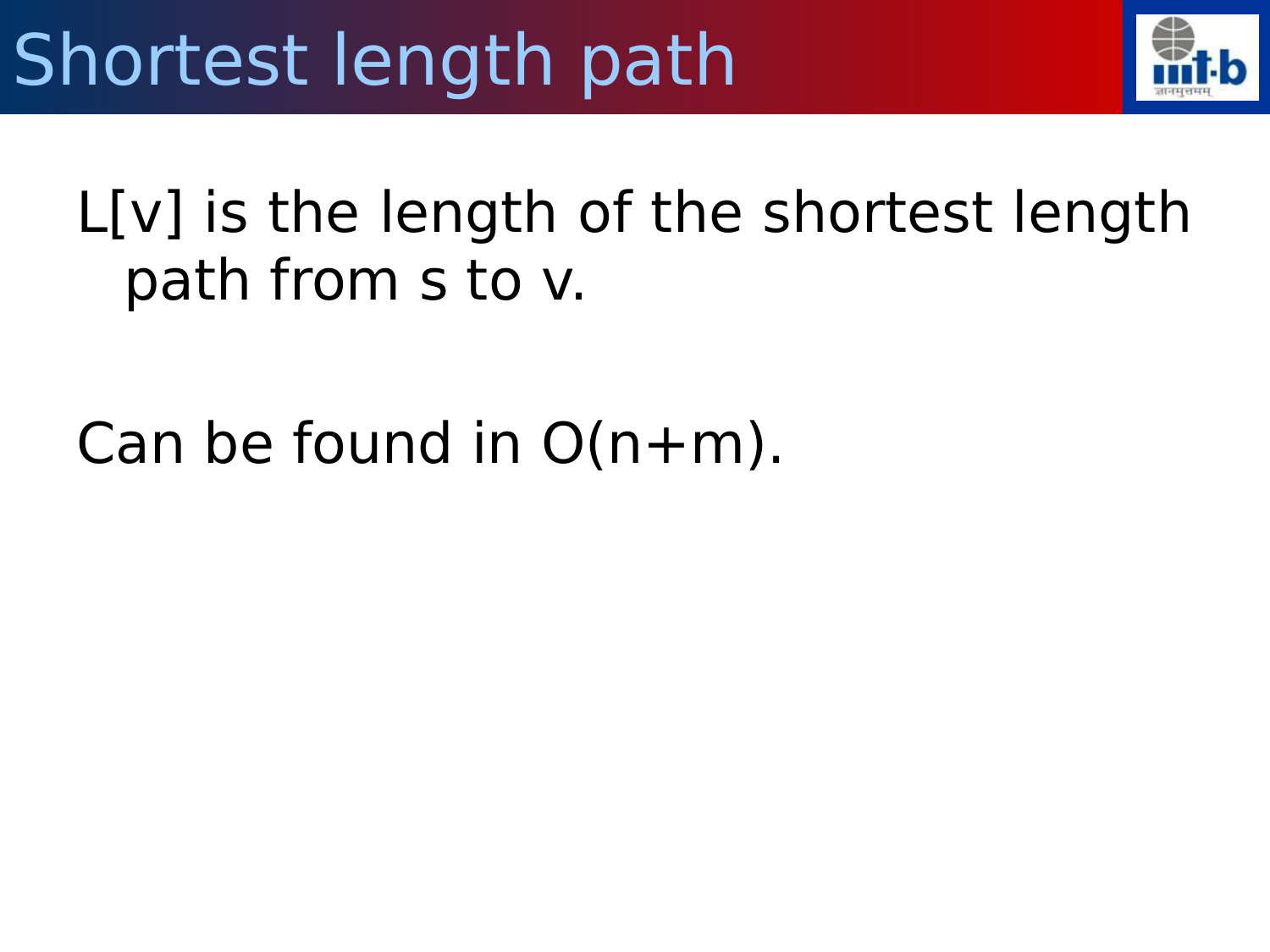

Shortest length path
L[v] is the length of the shortest length path from s to v.

Can be found in O(n+m).